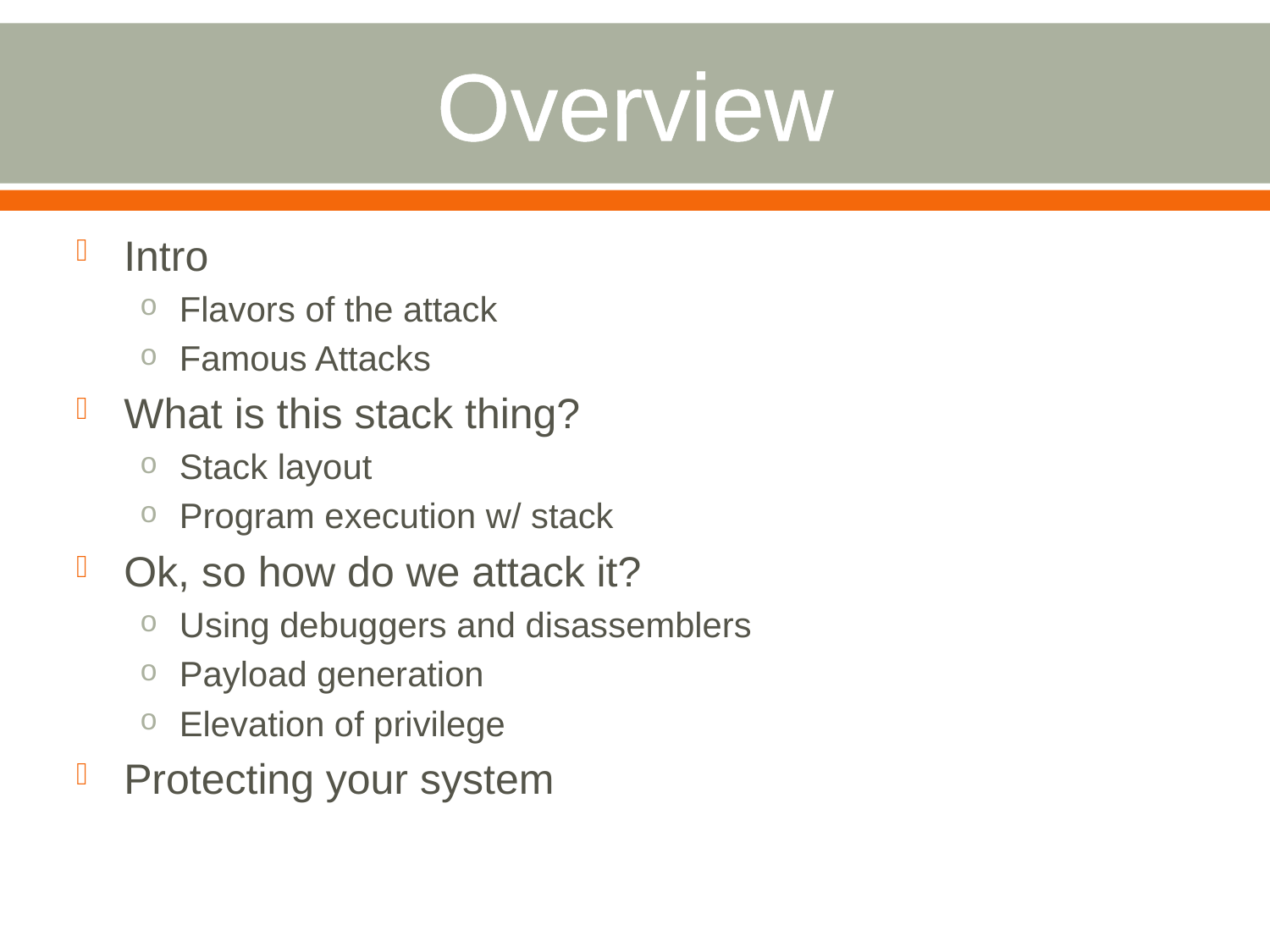

# Overview
Intro
Flavors of the attack
Famous Attacks
What is this stack thing?
Stack layout
Program execution w/ stack
Ok, so how do we attack it?
Using debuggers and disassemblers
Payload generation
Elevation of privilege
Protecting your system